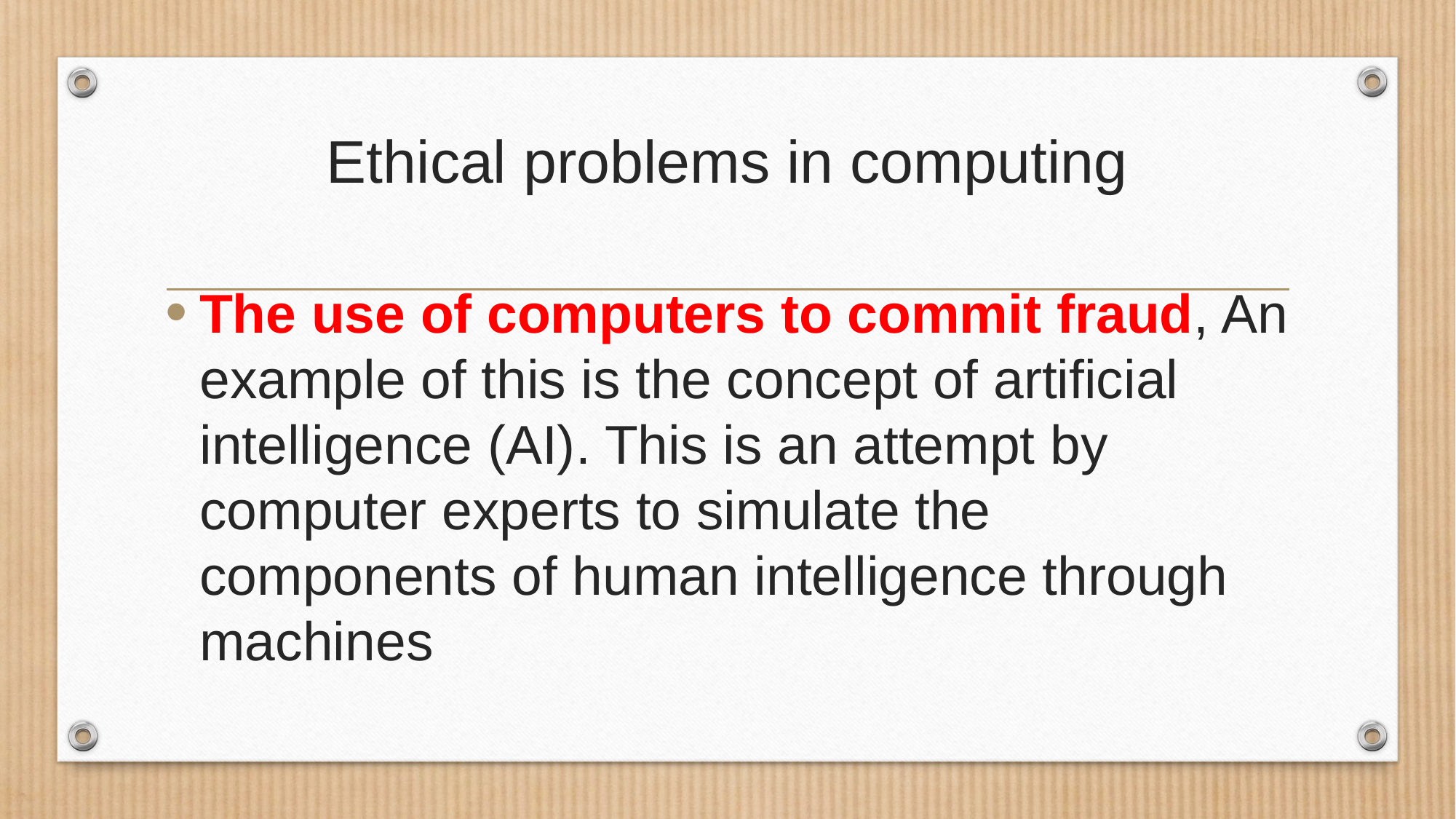

# Ethical problems in computing
The use of computers to commit fraud, An example of this is the concept of artificial intelligence (AI). This is an attempt by computer experts to simulate the components of human intelligence through machines